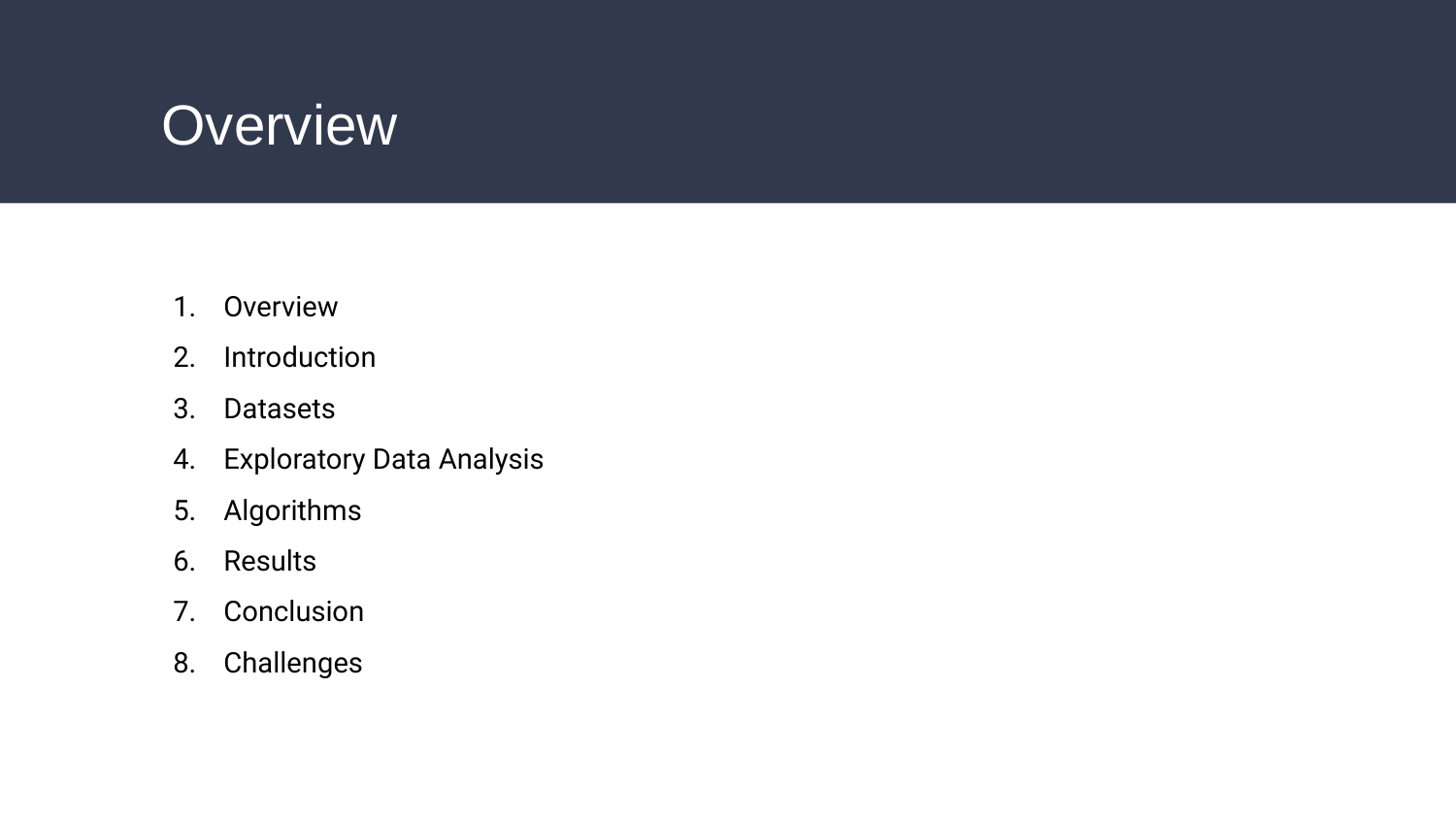

# Overview
Overview
Introduction
Datasets
Exploratory Data Analysis
Algorithms
Results
Conclusion
Challenges